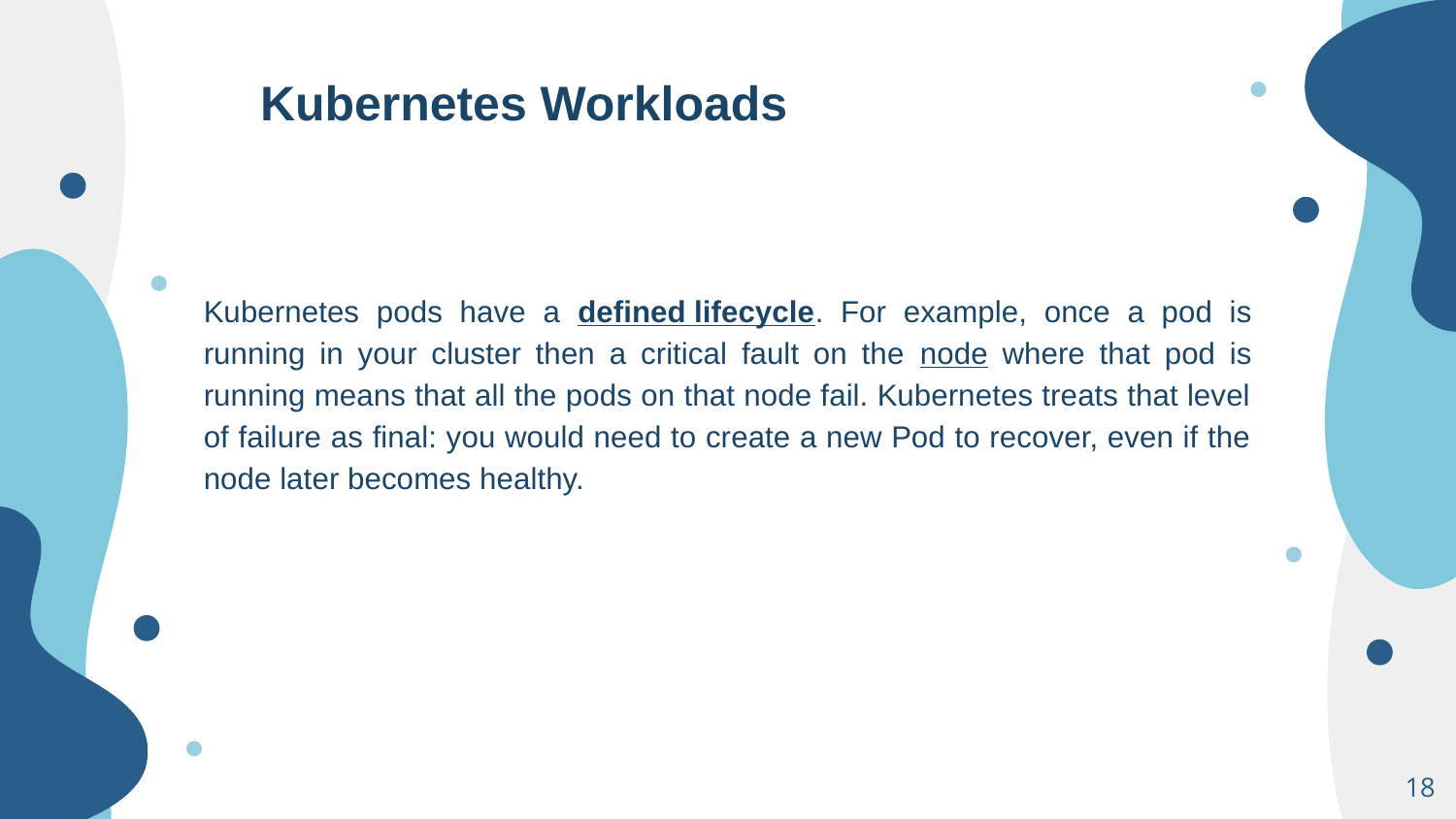

# Kubernetes Workloads
Kubernetes pods have a defined lifecycle. For example, once a pod is running in your cluster then a critical fault on the node where that pod is running means that all the pods on that node fail. Kubernetes treats that level of failure as final: you would need to create a new Pod to recover, even if the node later becomes healthy.
18